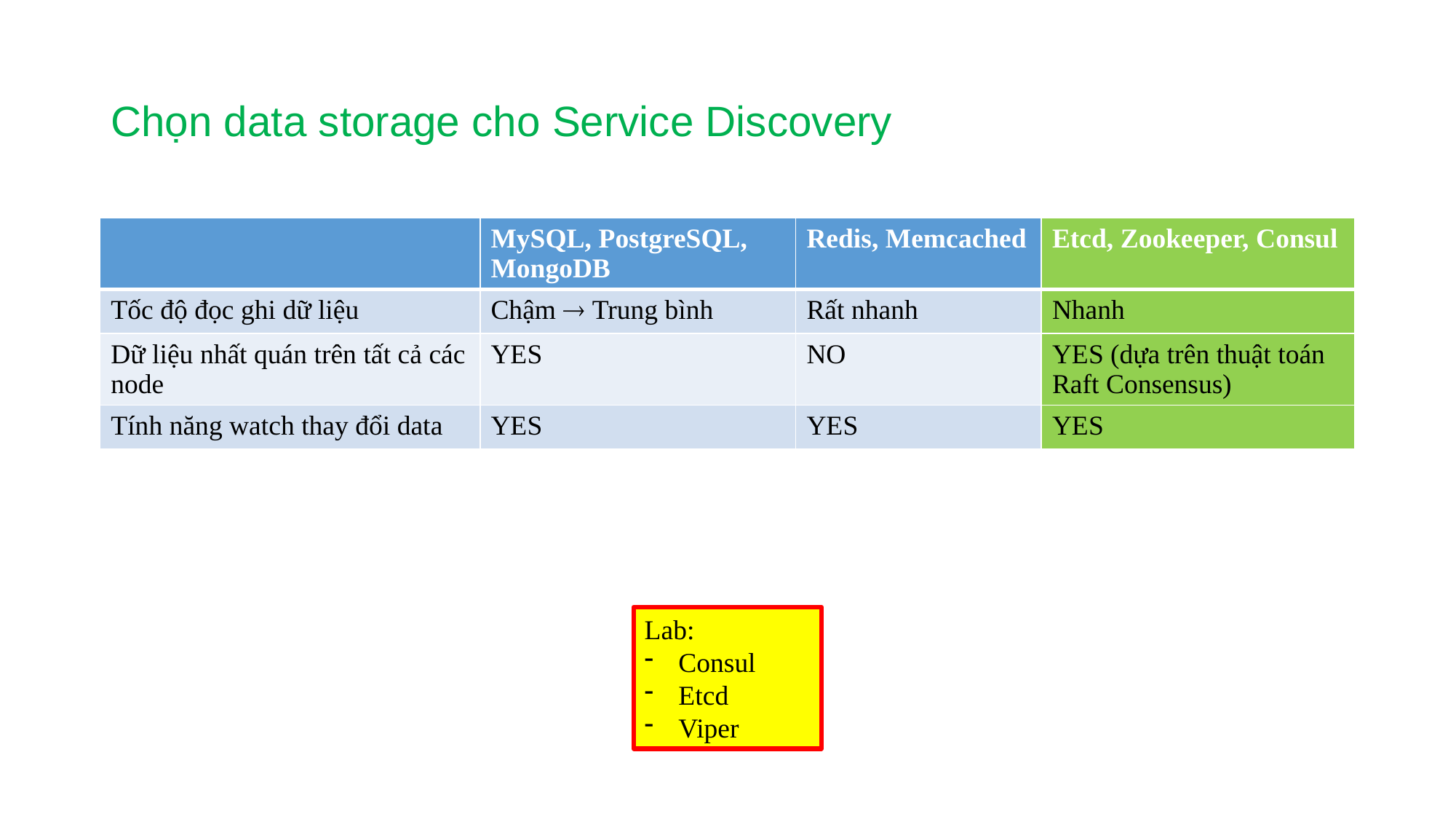

# Chọn data storage cho Service Discovery
|  | MySQL, PostgreSQL, MongoDB | Redis, Memcached | Etcd, Zookeeper, Consul |
| --- | --- | --- | --- |
| Tốc độ đọc ghi dữ liệu | Chậm → Trung bình | Rất nhanh | Nhanh |
| Dữ liệu nhất quán trên tất cả các node | YES | NO | YES (dựa trên thuật toán Raft Consensus) |
| Tính năng watch thay đổi data | YES | YES | YES |
Lab:
Consul
Etcd
Viper